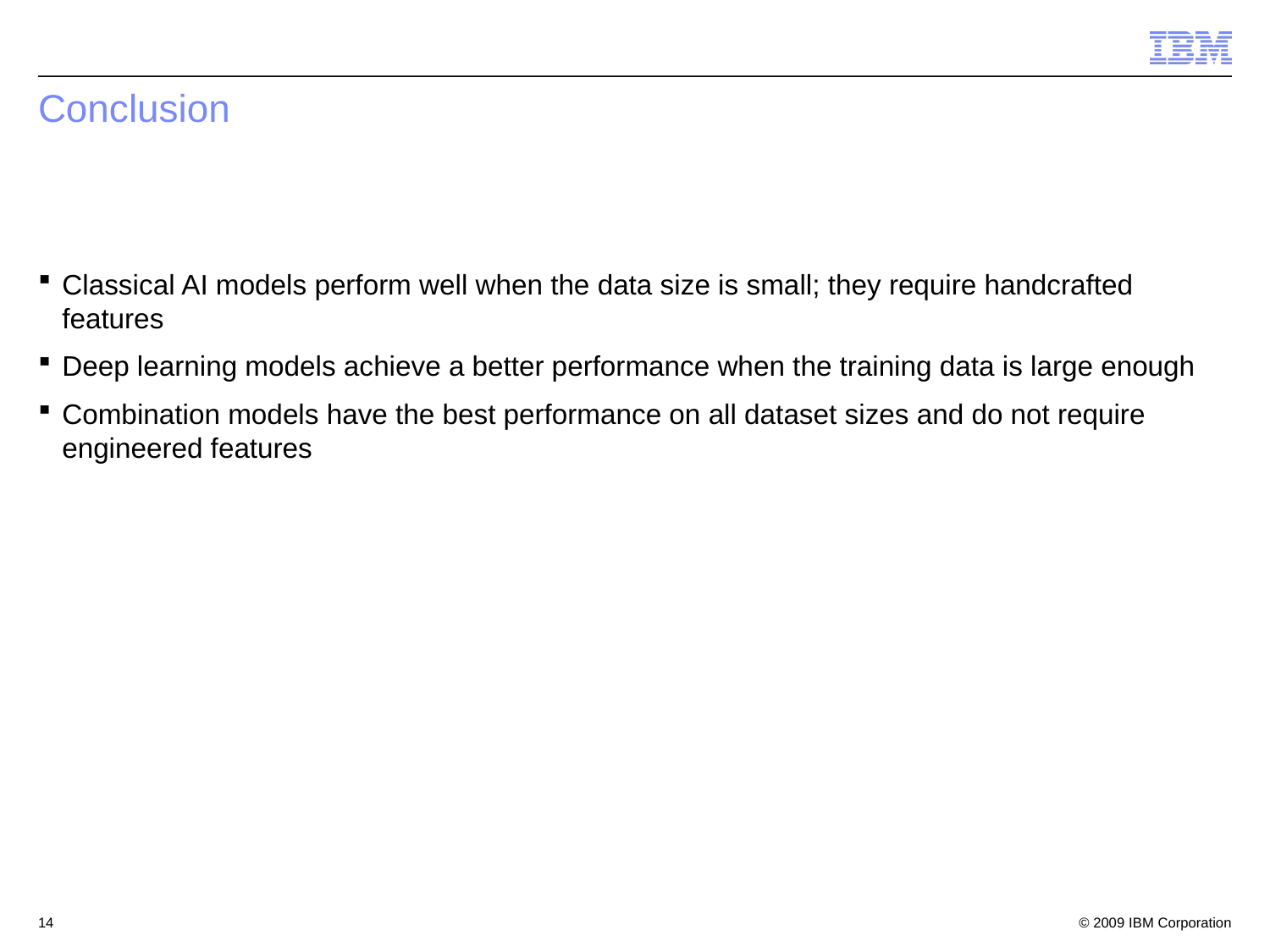

# Conclusion
Classical AI models perform well when the data size is small; they require handcrafted features
Deep learning models achieve a better performance when the training data is large enough
Combination models have the best performance on all dataset sizes and do not require engineered features

14